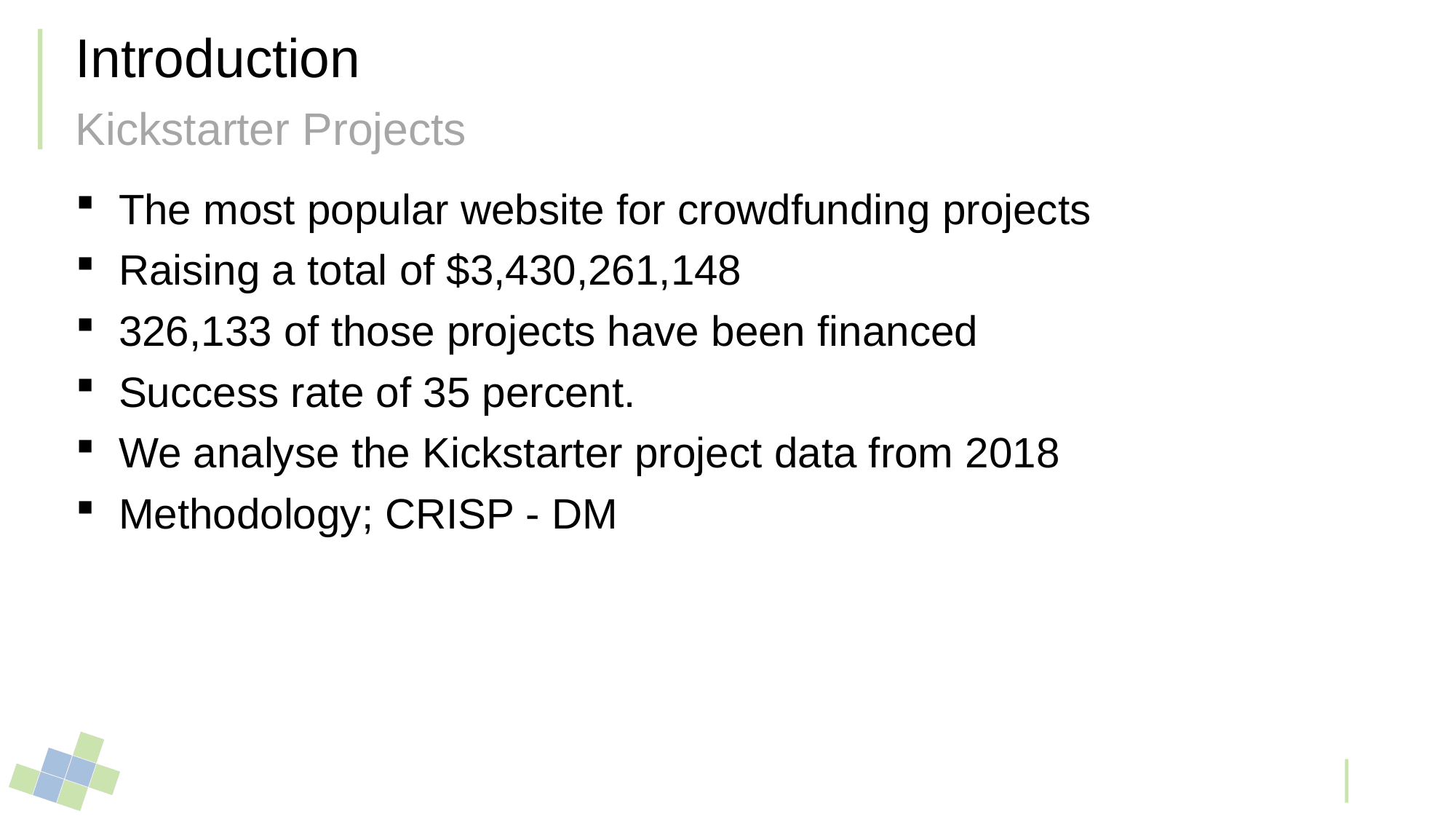

# Introduction
Kickstarter Projects
The most popular website for crowdfunding projects
Raising a total of $3,430,261,148
326,133 of those projects have been financed
Success rate of 35 percent.
We analyse the Kickstarter project data from 2018
Methodology; CRISP - DM